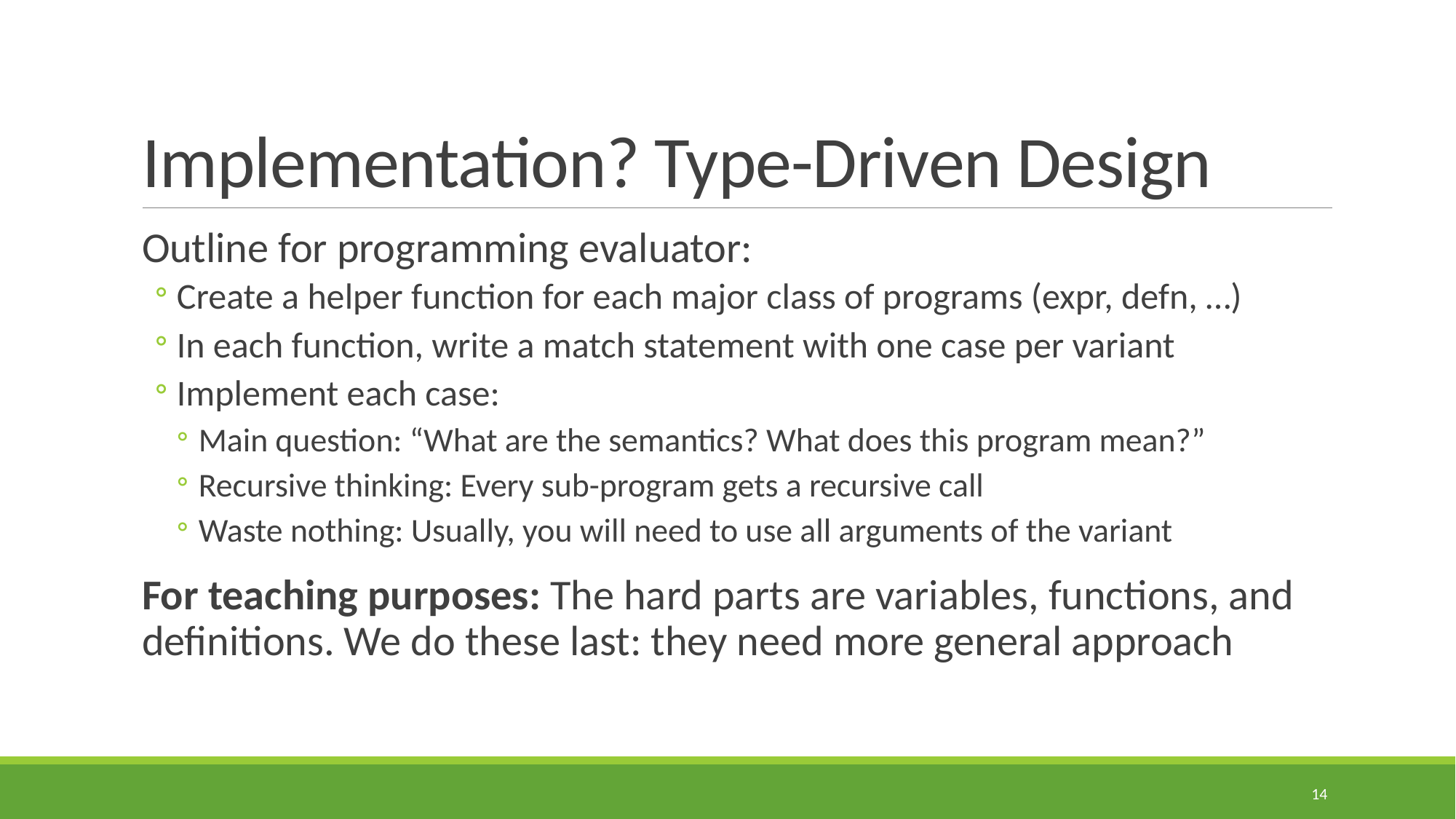

# Implementation? Type-Driven Design
Outline for programming evaluator:
Create a helper function for each major class of programs (expr, defn, …)
In each function, write a match statement with one case per variant
Implement each case:
Main question: “What are the semantics? What does this program mean?”
Recursive thinking: Every sub-program gets a recursive call
Waste nothing: Usually, you will need to use all arguments of the variant
For teaching purposes: The hard parts are variables, functions, and definitions. We do these last: they need more general approach

14